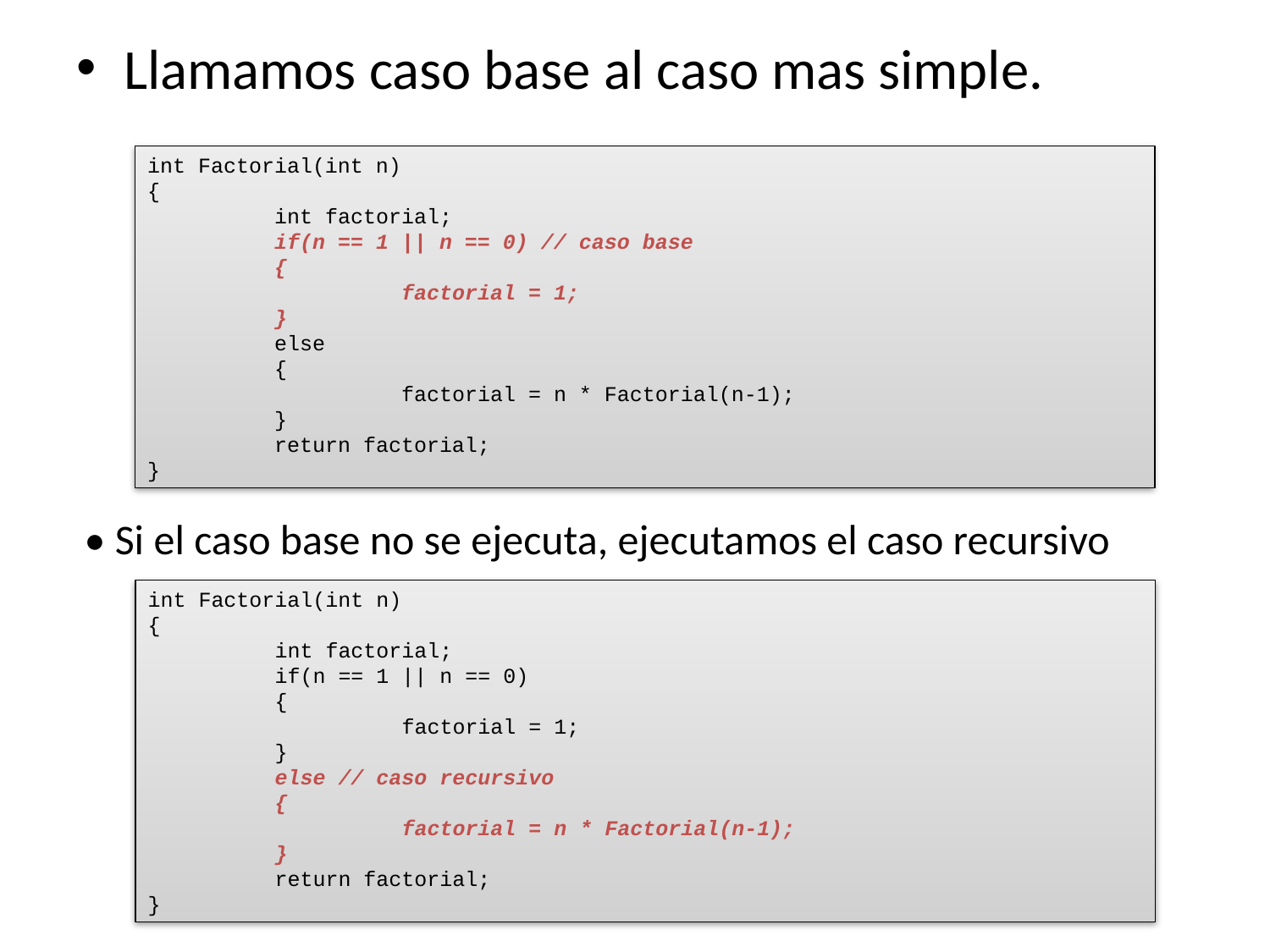

Llamamos caso base al caso mas simple.
int Factorial(int n)
{
	int factorial;
	if(n == 1 || n == 0) // caso base
	{
		factorial = 1;
	}
	else
	{
		factorial = n * Factorial(n-1);
	}
	return factorial;
}
• Si el caso base no se ejecuta, ejecutamos el caso recursivo
int Factorial(int n)
{
	int factorial;
	if(n == 1 || n == 0)
	{
		factorial = 1;
	}
	else // caso recursivo
	{
		factorial = n * Factorial(n-1);
	}
	return factorial;
}